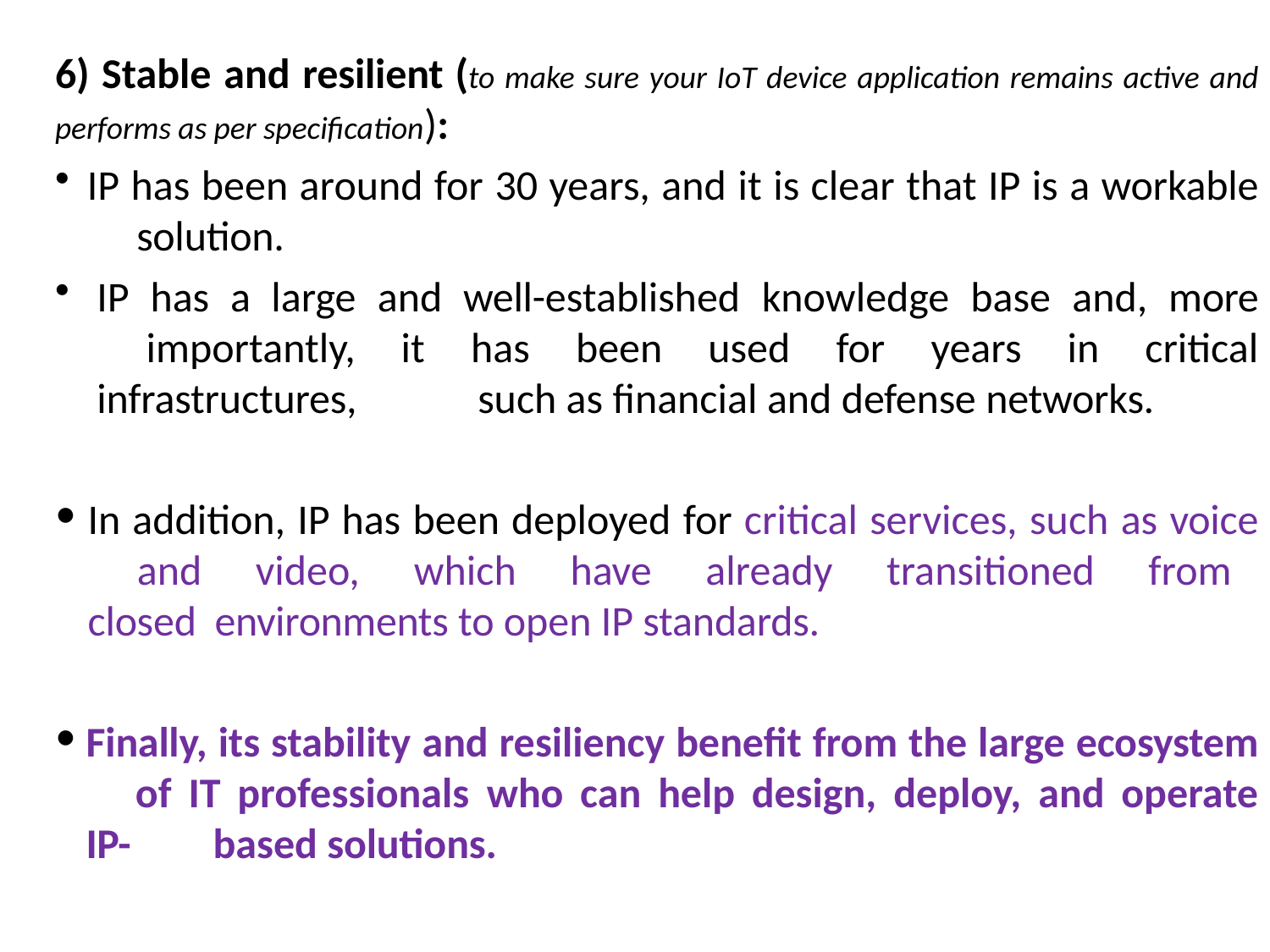

6) Stable and resilient (to make sure your IoT device application remains active and performs as per specification):
IP has been around for 30 years, and it is clear that IP is a workable 	solution.
IP has a large and well-established knowledge base and, more 	importantly, it has been used for years in critical infrastructures, 	such as financial and defense networks.

In addition, IP has been deployed for critical services, such as voice 	and  video,  which  have  already  transitioned  from  closed 	environments to open IP standards.

Finally, its stability and resiliency benefit from the large ecosystem 	of IT professionals who can help design, deploy, and operate IP- 	based solutions.